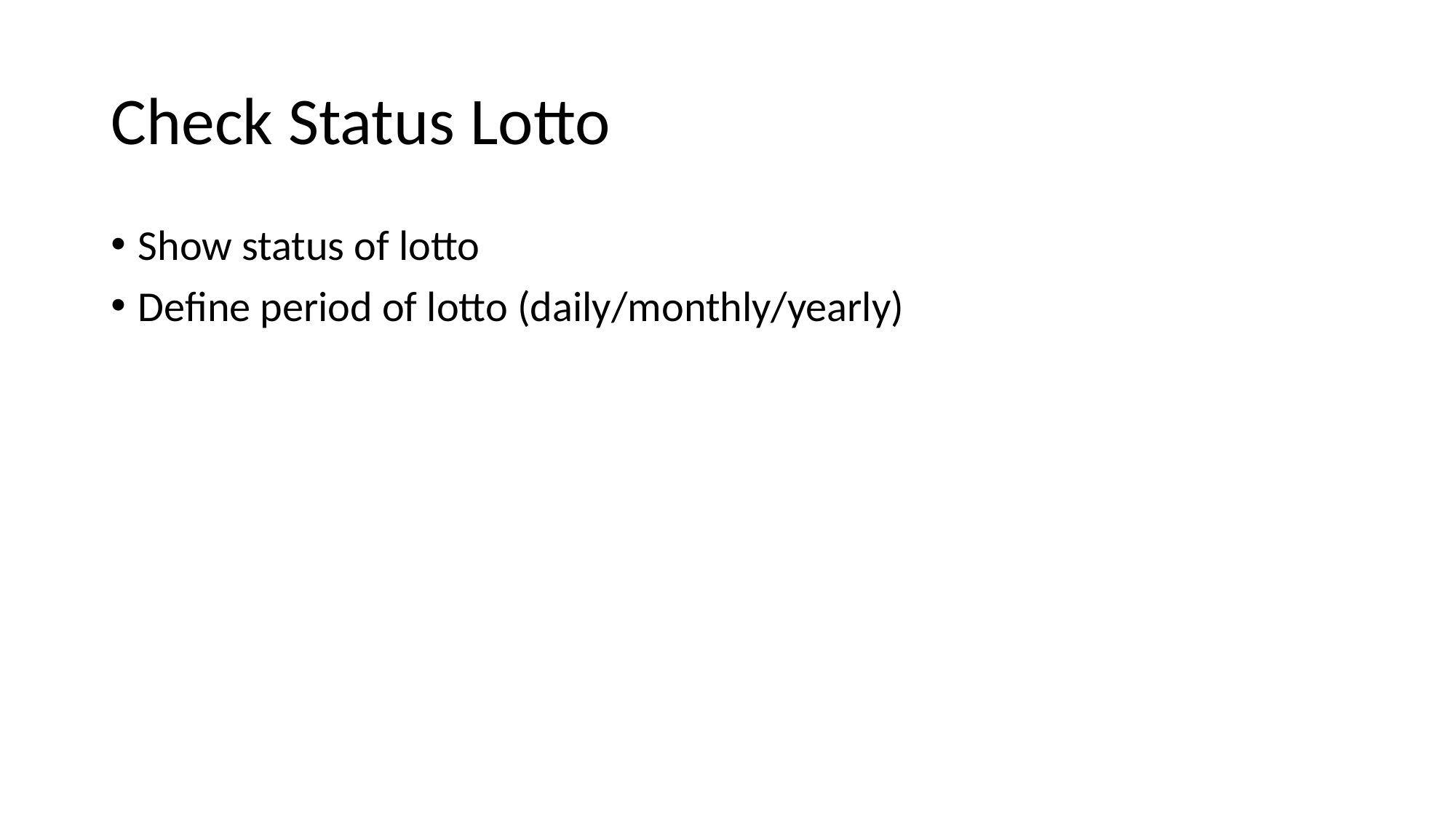

# Check Status Lotto
Show status of lotto
Define period of lotto (daily/monthly/yearly)